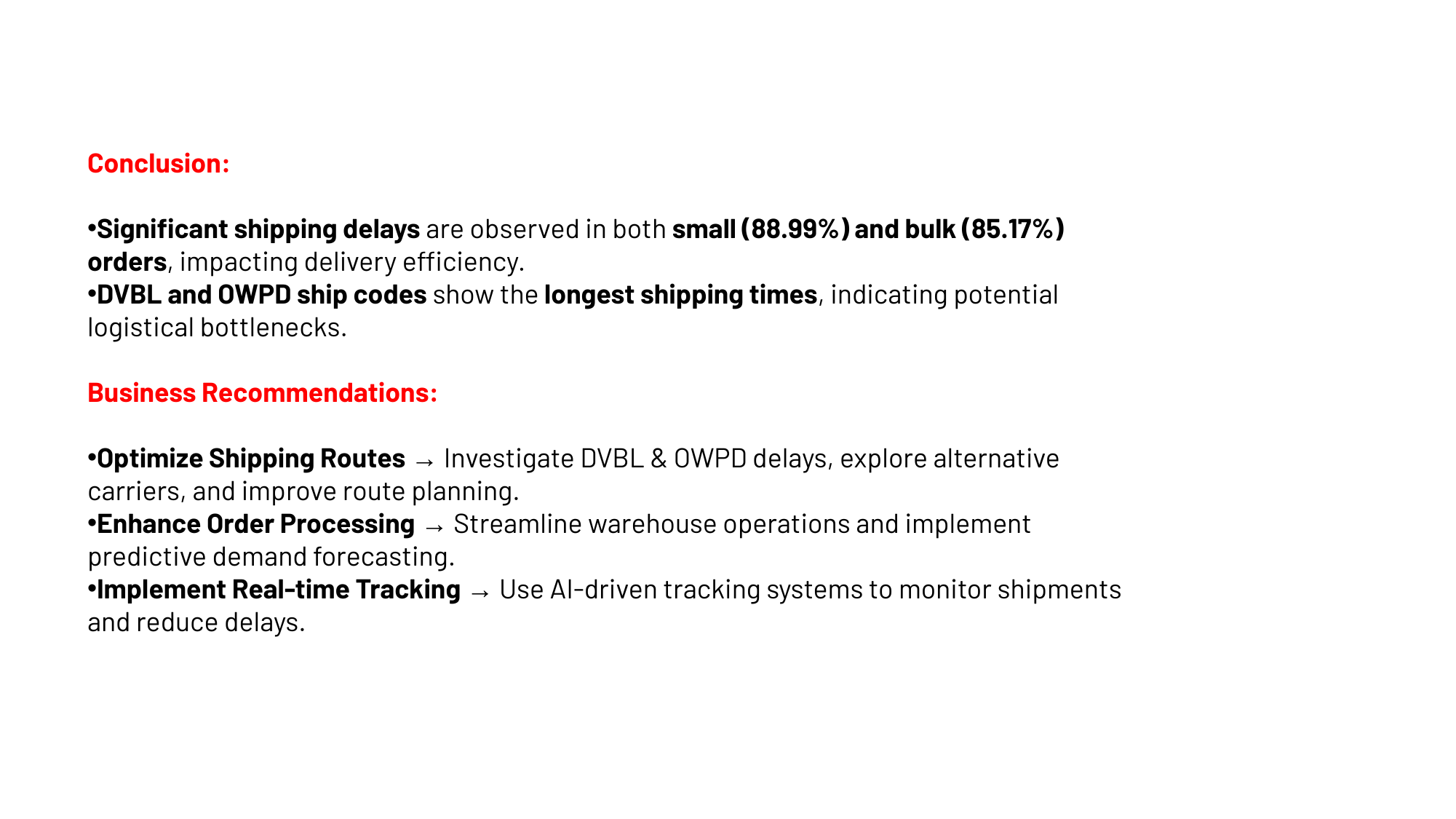

Conclusion:

Significant shipping delays are observed in both small (88.99%) and bulk (85.17%) orders, impacting delivery efficiency.
DVBL and OWPD ship codes show the longest shipping times, indicating potential logistical bottlenecks.

Business Recommendations:

Optimize Shipping Routes → Investigate DVBL & OWPD delays, explore alternative carriers, and improve route planning.
Enhance Order Processing → Streamline warehouse operations and implement predictive demand forecasting.
Implement Real-time Tracking → Use AI-driven tracking systems to monitor shipments and reduce delays.